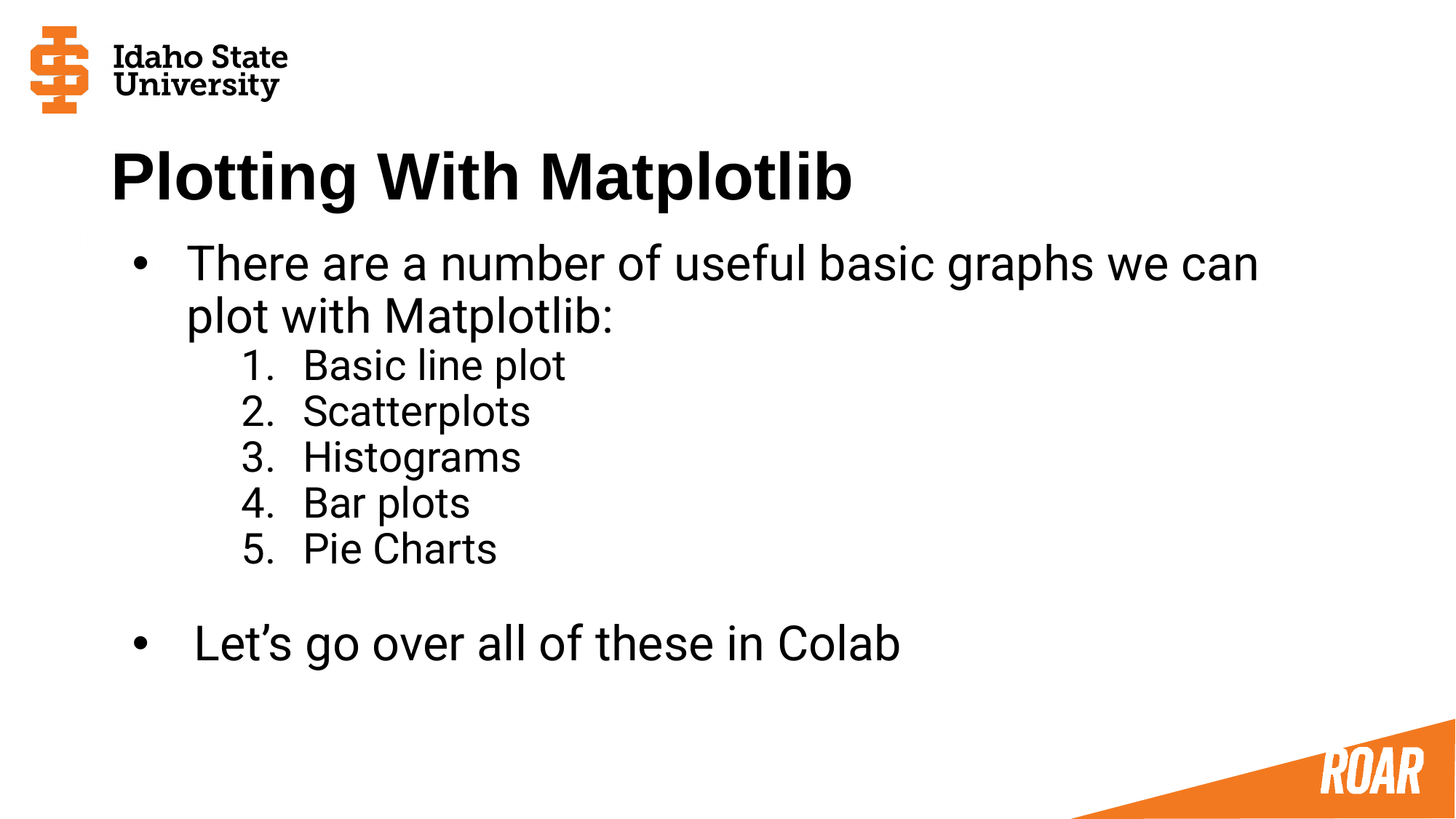

# Plotting With Matplotlib
There are a number of useful basic graphs we can plot with Matplotlib:
Basic line plot
Scatterplots
Histograms
Bar plots
Pie Charts

Let’s go over all of these in Colab